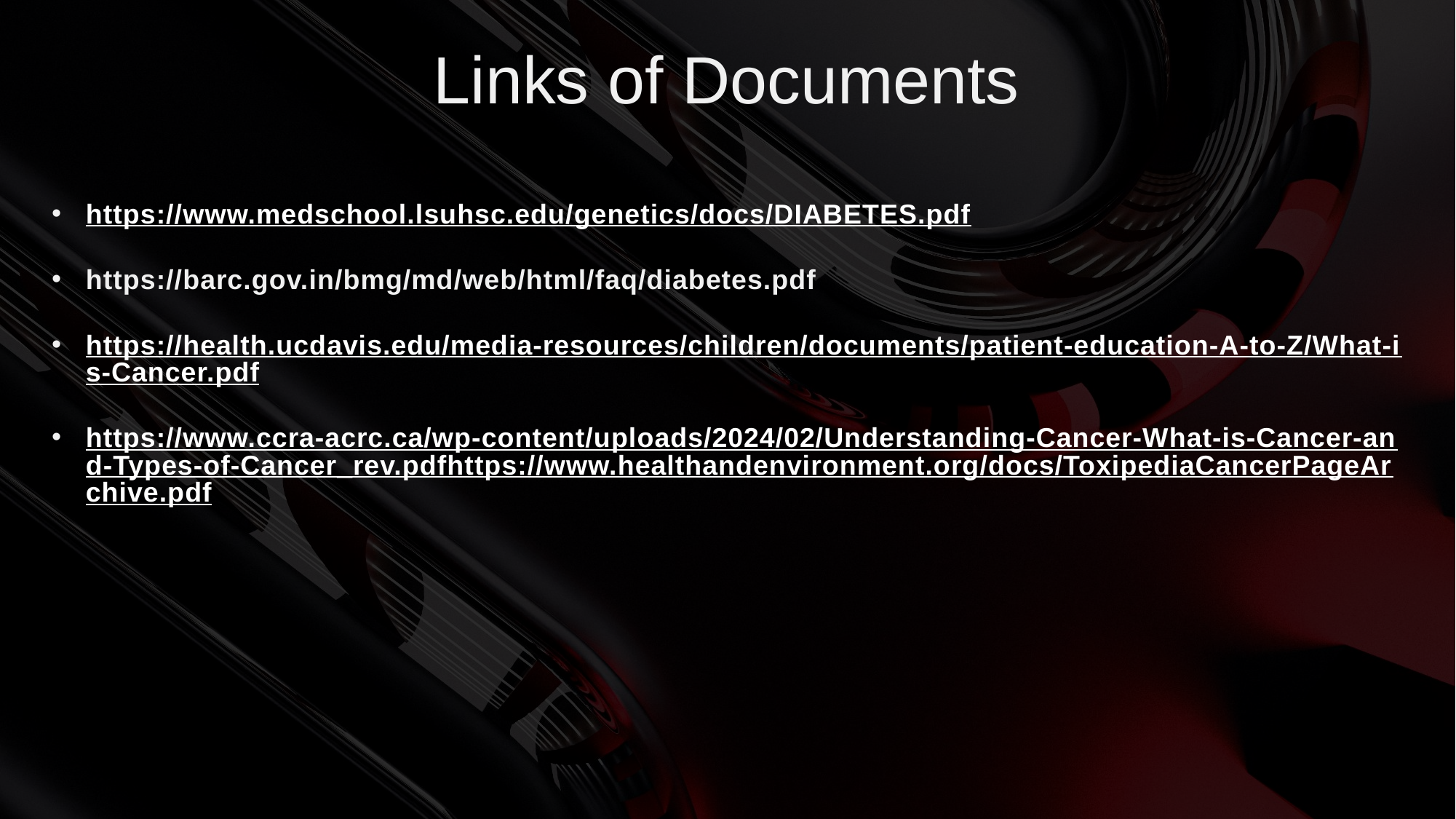

# Links of Documents
https://www.medschool.lsuhsc.edu/genetics/docs/DIABETES.pdf

https://barc.gov.in/bmg/md/web/html/faq/diabetes.pdf

https://health.ucdavis.edu/media-resources/children/documents/patient-education-A-to-Z/What-is-Cancer.pdf

https://www.ccra-acrc.ca/wp-content/uploads/2024/02/Understanding-Cancer-What-is-Cancer-and-Types-of-Cancer_rev.pdfhttps://www.healthandenvironment.org/docs/ToxipediaCancerPageArchive.pdf